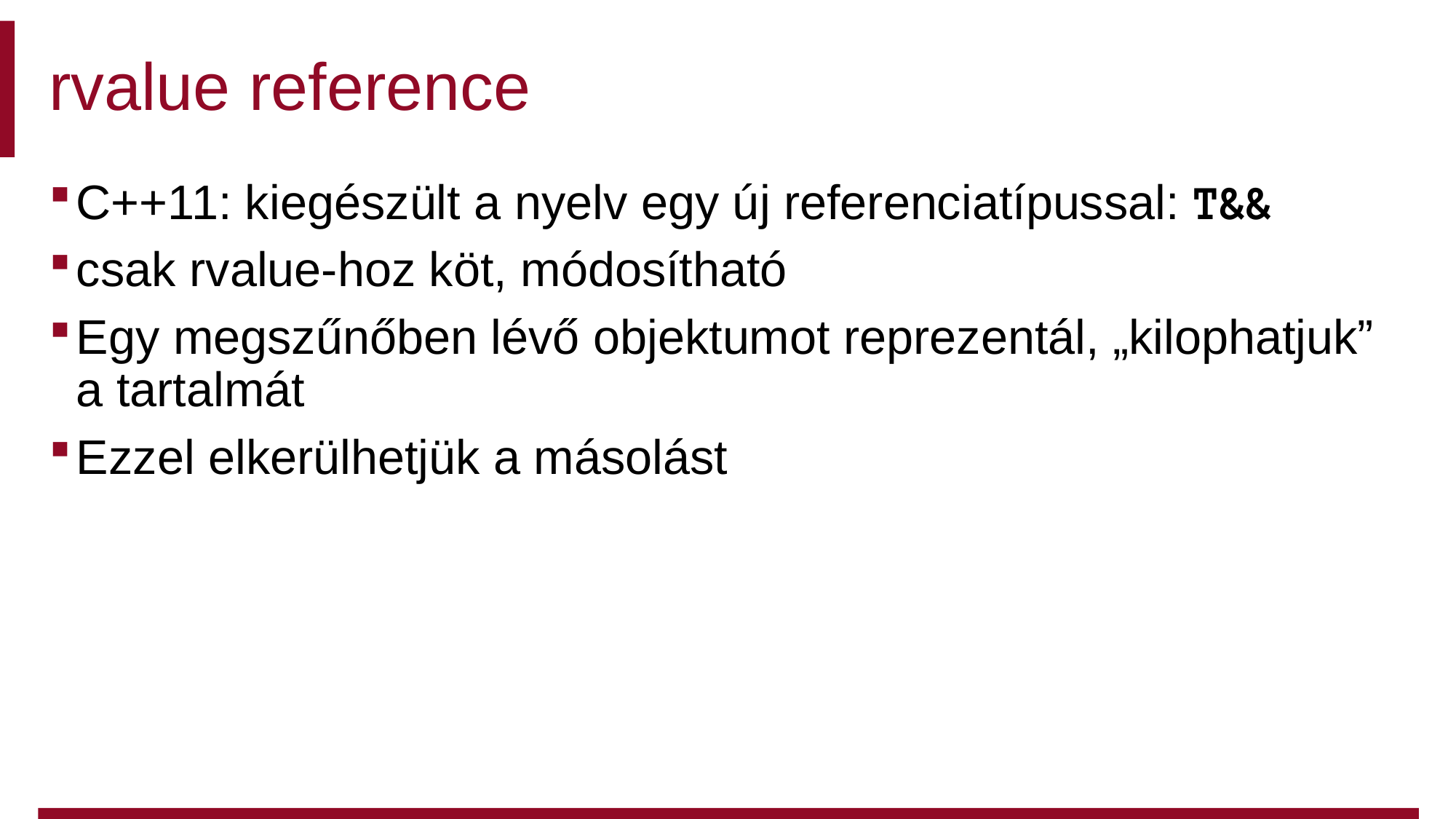

# rvalue reference
C++11: kiegészült a nyelv egy új referenciatípussal: T&&
csak rvalue-hoz köt, módosítható
Egy megszűnőben lévő objektumot reprezentál, „kilophatjuk” a tartalmát
Ezzel elkerülhetjük a másolást